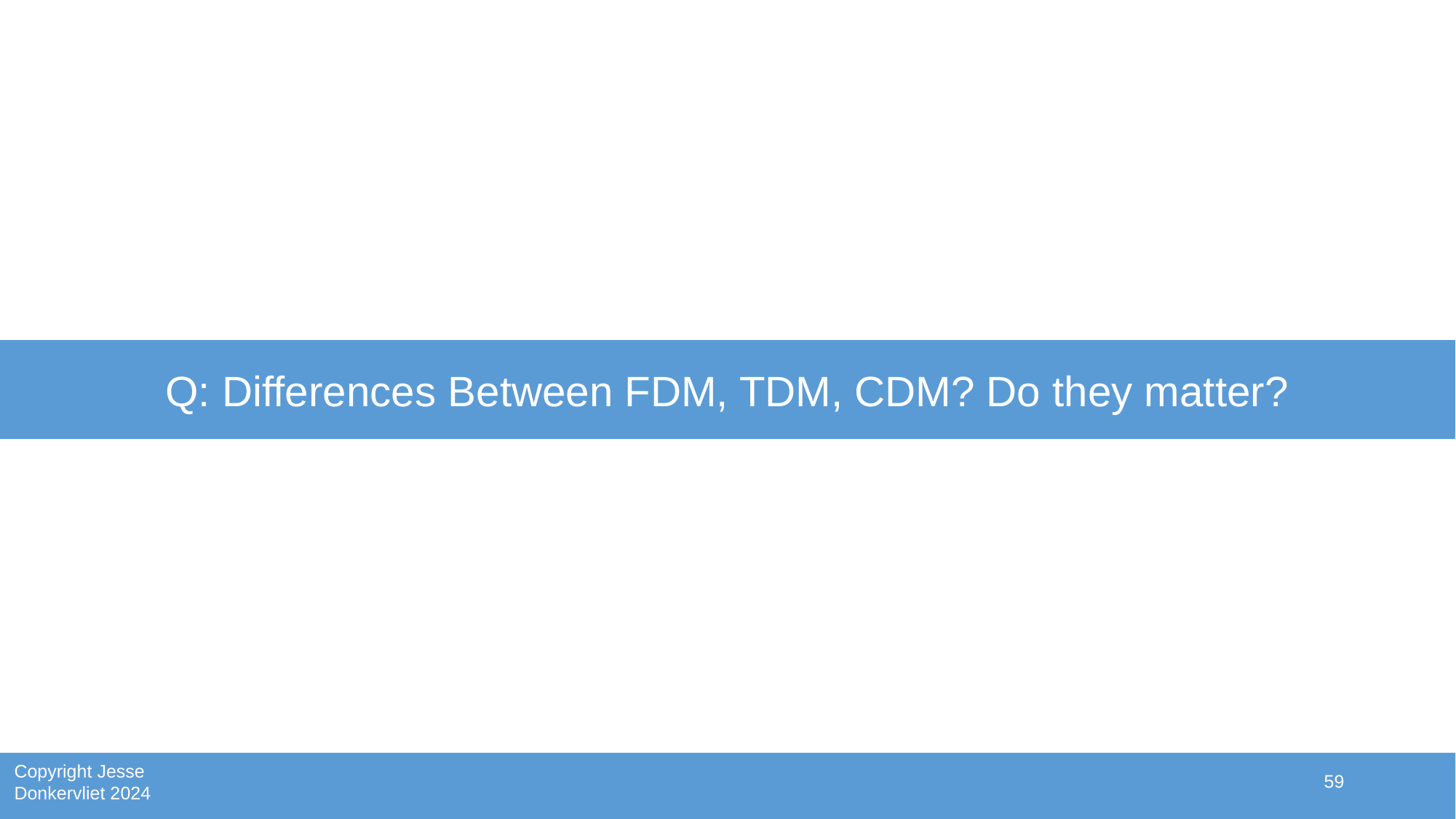

#

Q: Differences Between FDM, TDM, CDM? Do they matter?

59